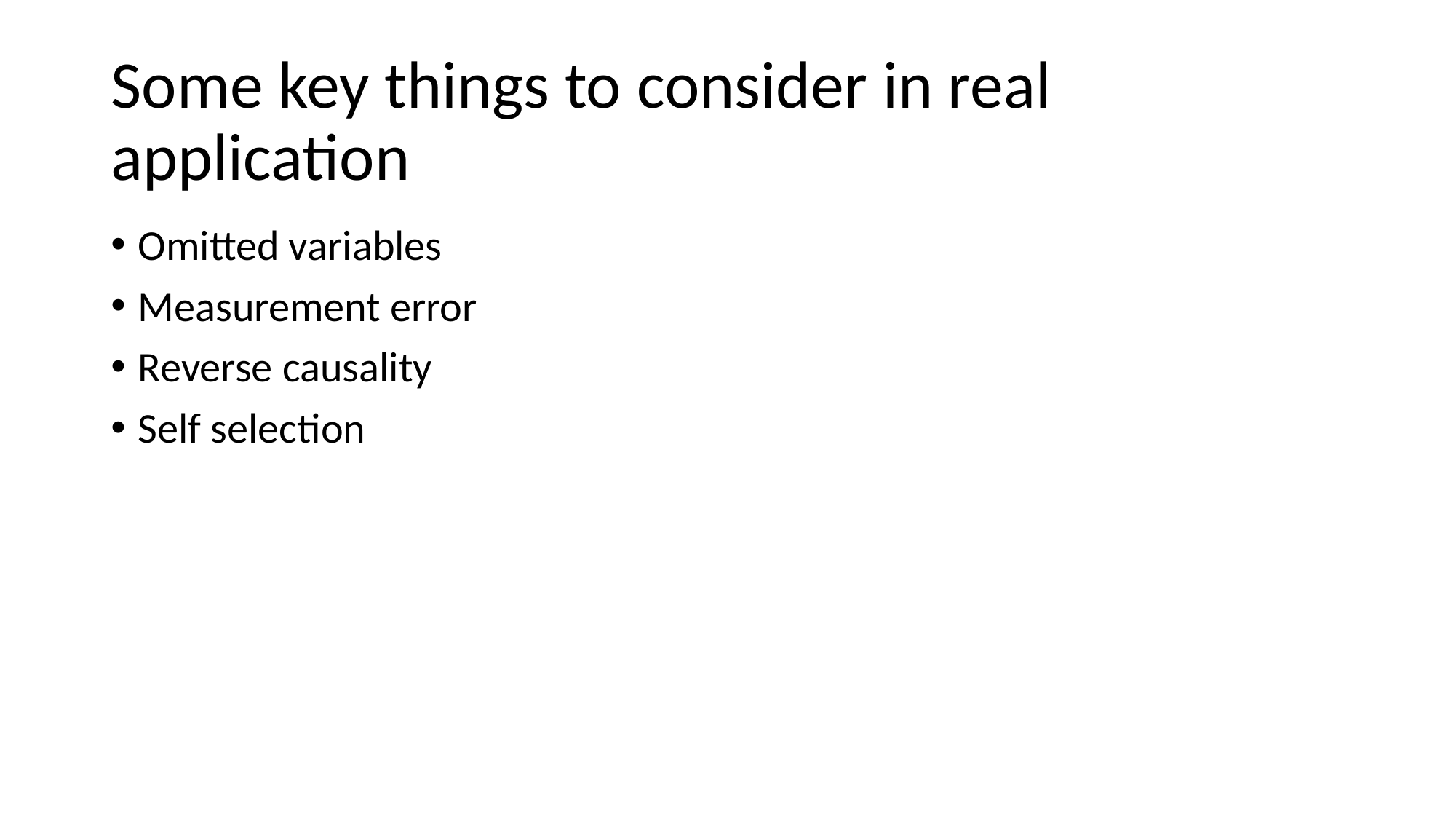

# Some key things to consider in real application
Omitted variables
Measurement error
Reverse causality
Self selection